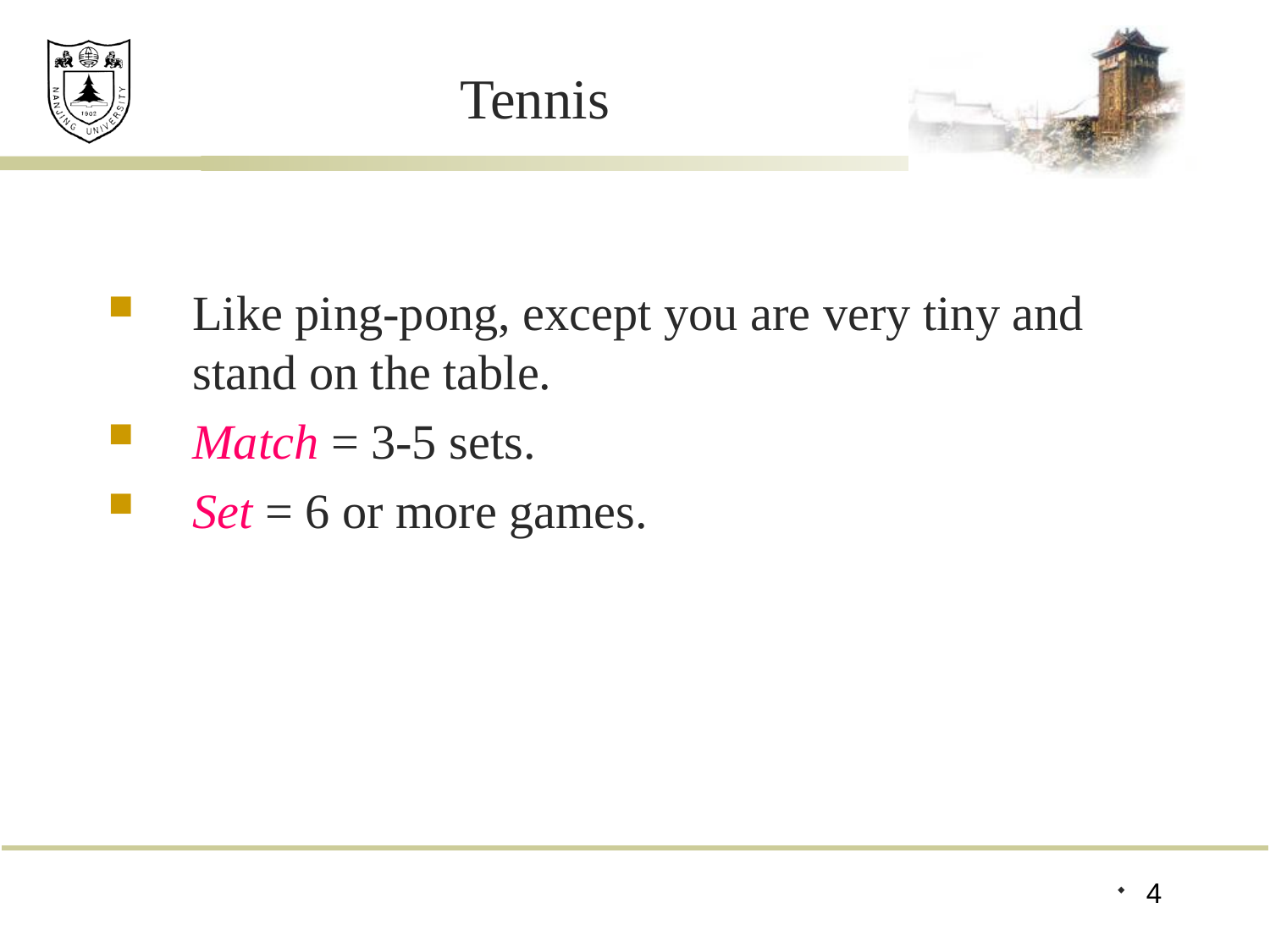

# Tennis
Like ping-pong, except you are very tiny and stand on the table.
Match = 3-5 sets.
Set = 6 or more games.
4